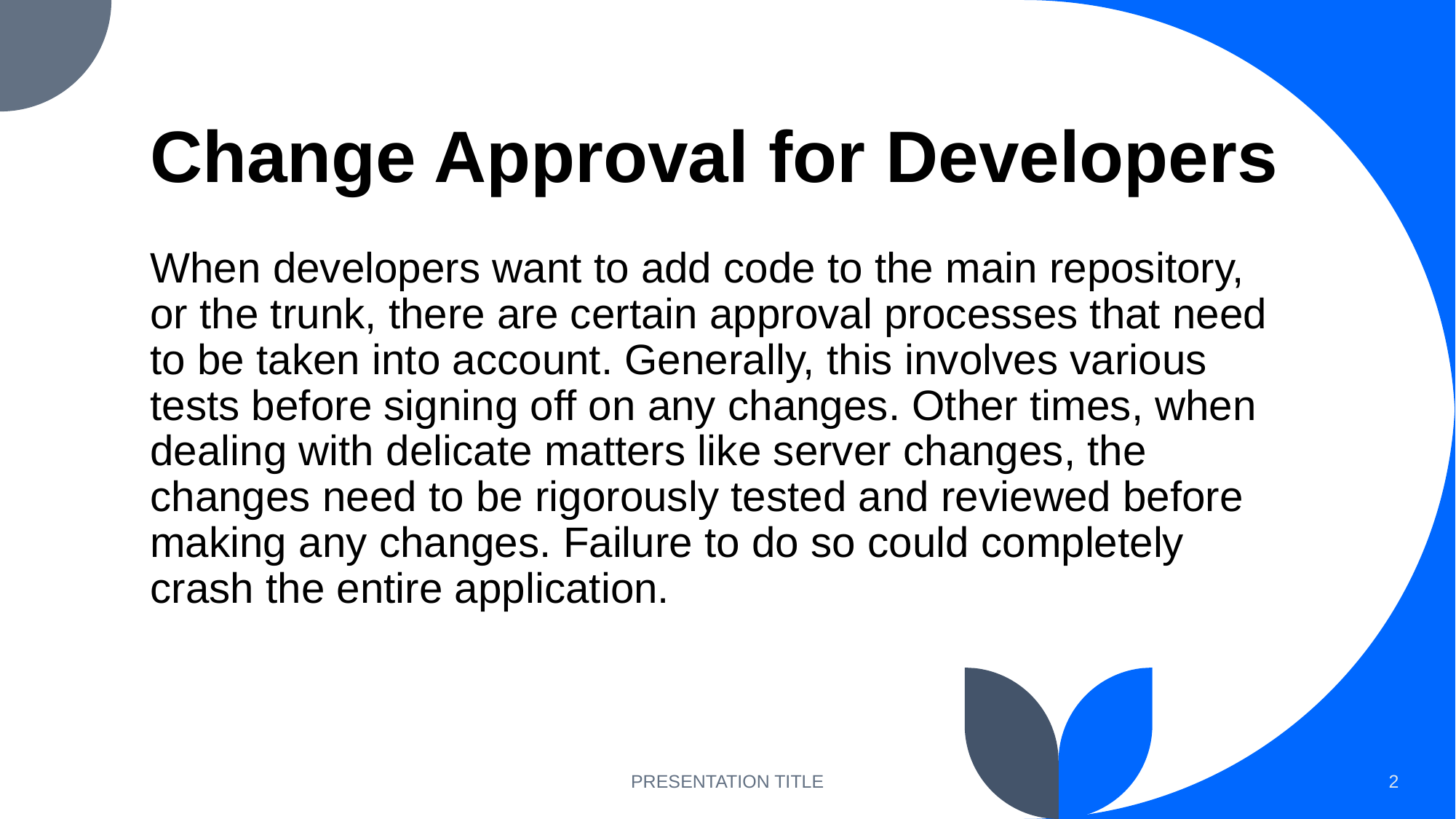

# Change Approval for Developers
When developers want to add code to the main repository, or the trunk, there are certain approval processes that need to be taken into account. Generally, this involves various tests before signing off on any changes. Other times, when dealing with delicate matters like server changes, the changes need to be rigorously tested and reviewed before making any changes. Failure to do so could completely crash the entire application.

PRESENTATION TITLE
2